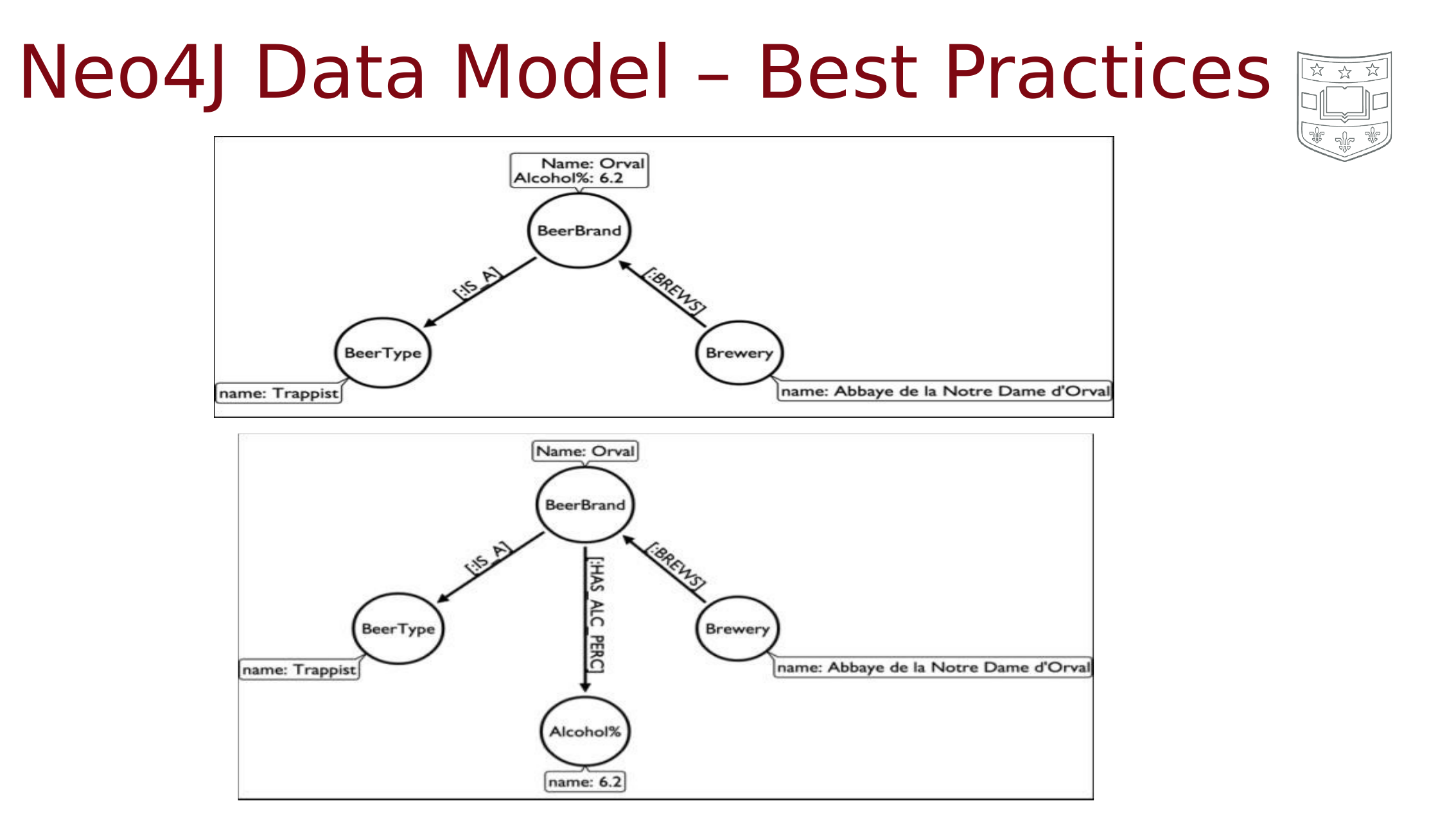

# Neo4J Data Model – Best Practices